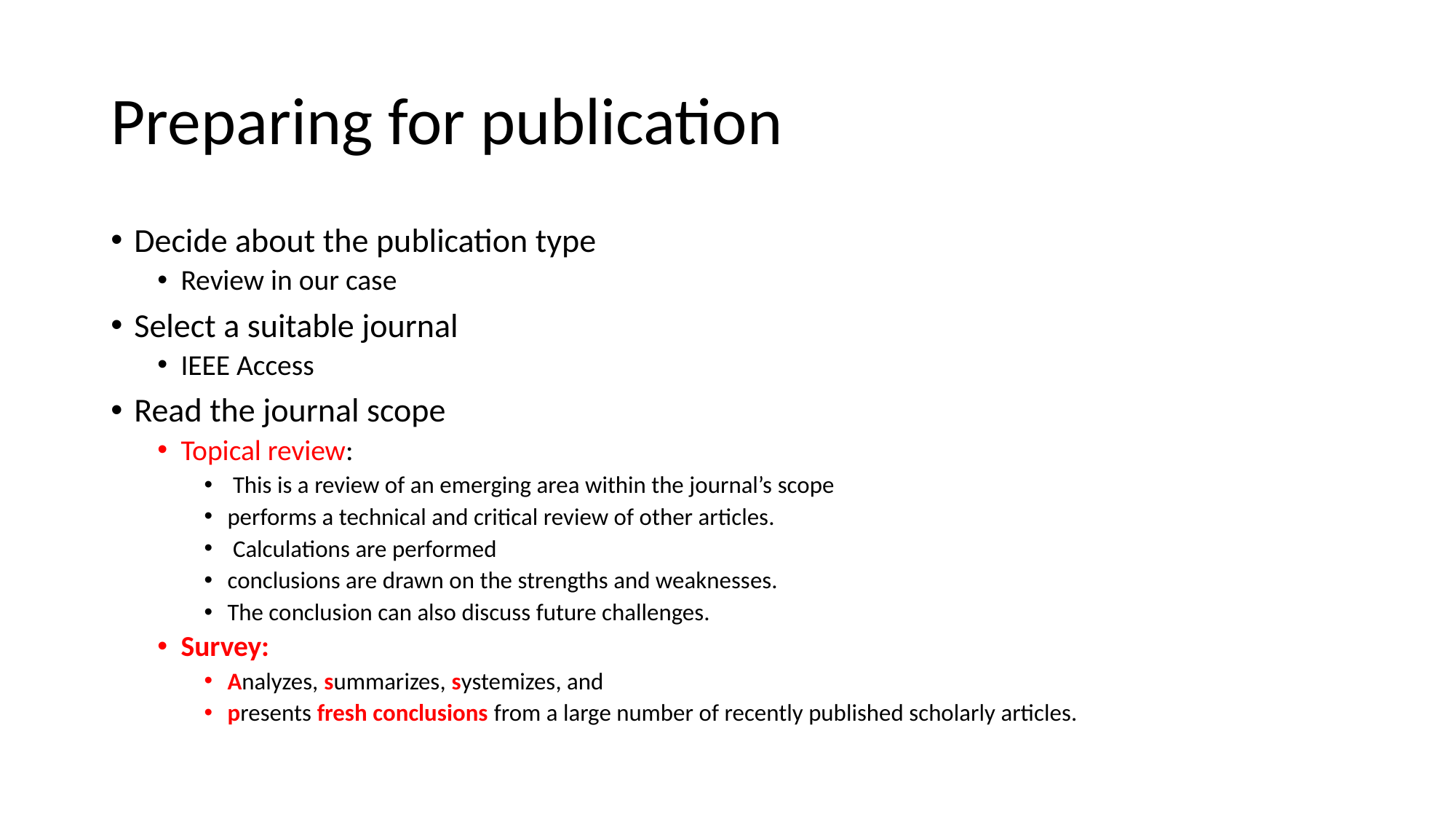

# Preparing for publication
Decide about the publication type
Review in our case
Select a suitable journal
IEEE Access
Read the journal scope
Topical review:
 This is a review of an emerging area within the journal’s scope
performs a technical and critical review of other articles.
 Calculations are performed
conclusions are drawn on the strengths and weaknesses.
The conclusion can also discuss future challenges.
Survey:
Analyzes, summarizes, systemizes, and
presents fresh conclusions from a large number of recently published scholarly articles.